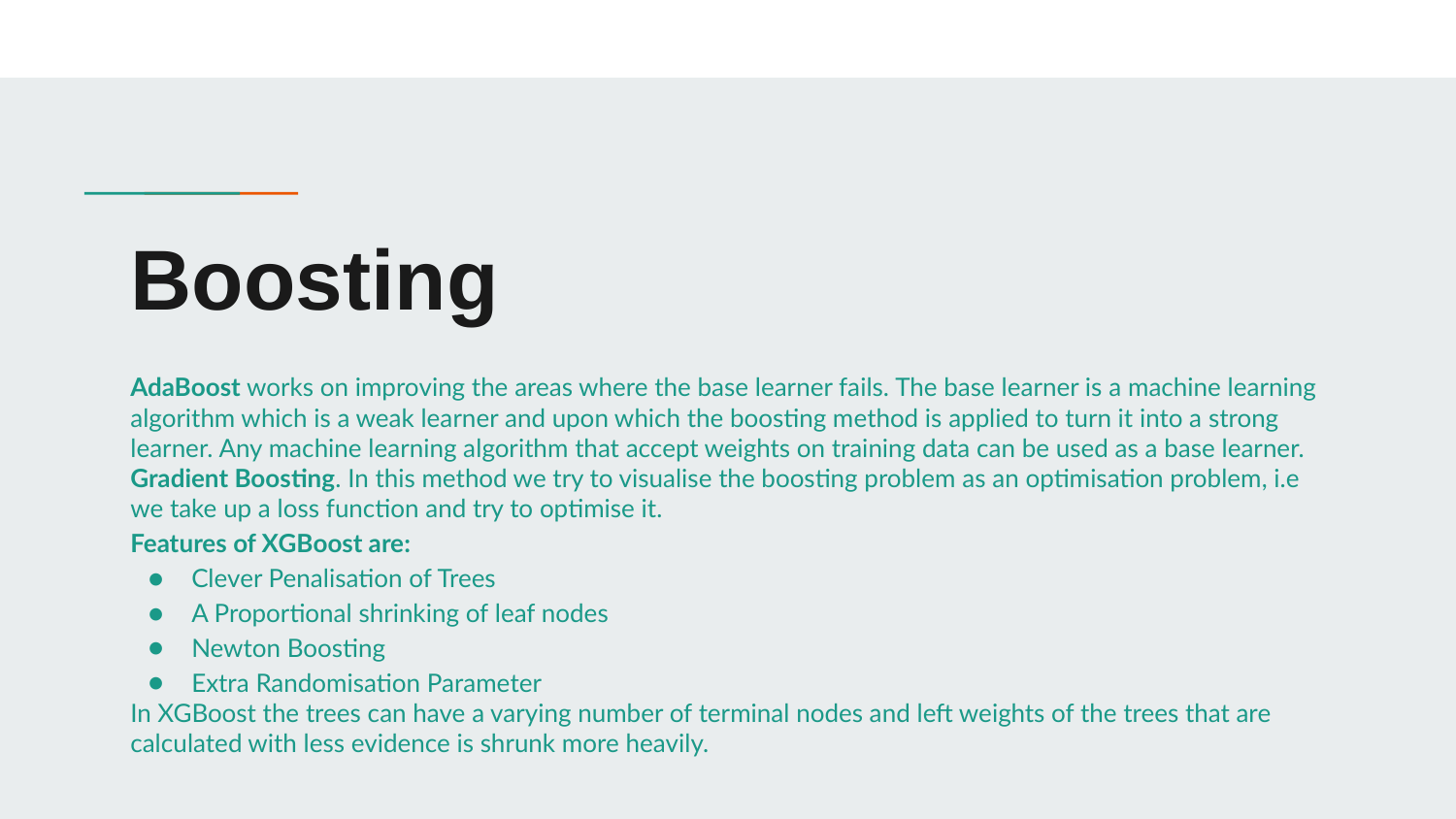

# Boosting
AdaBoost works on improving the areas where the base learner fails. The base learner is a machine learning algorithm which is a weak learner and upon which the boosting method is applied to turn it into a strong learner. Any machine learning algorithm that accept weights on training data can be used as a base learner.
Gradient Boosting. In this method we try to visualise the boosting problem as an optimisation problem, i.e we take up a loss function and try to optimise it.
Features of XGBoost are:
Clever Penalisation of Trees
A Proportional shrinking of leaf nodes
Newton Boosting
Extra Randomisation Parameter
In XGBoost the trees can have a varying number of terminal nodes and left weights of the trees that are calculated with less evidence is shrunk more heavily.